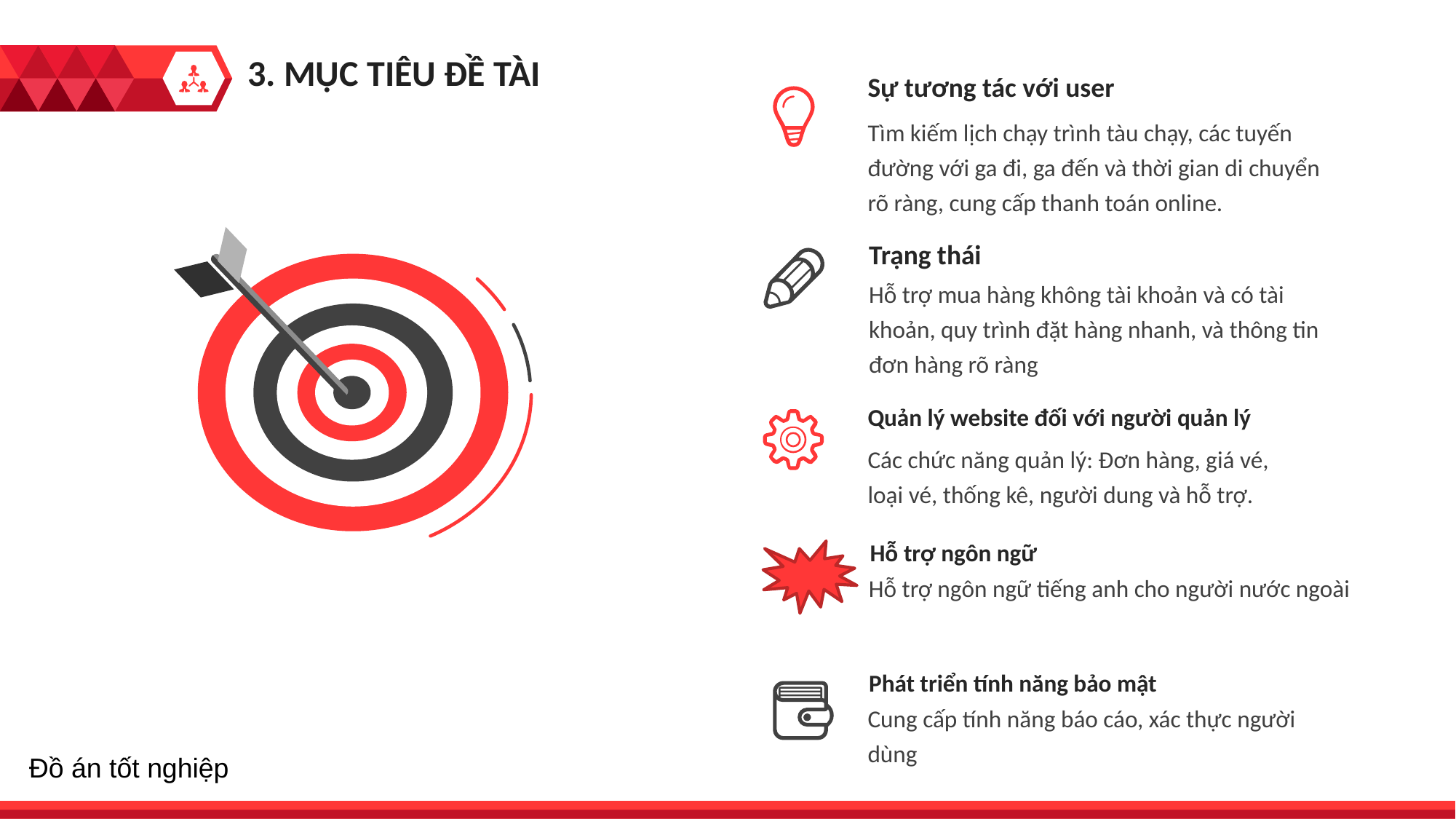

3. MỤC TIÊU ĐỀ TÀI
Sự tương tác với user
Tìm kiếm lịch chạy trình tàu chạy, các tuyến đường với ga đi, ga đến và thời gian di chuyển rõ ràng, cung cấp thanh toán online.

Trạng thái
Hỗ trợ mua hàng không tài khoản và có tài khoản, quy trình đặt hàng nhanh, và thông tin đơn hàng rõ ràng

Quản lý website đối với người quản lý
Các chức năng quản lý: Đơn hàng, giá vé, loại vé, thống kê, người dung và hỗ trợ.

Hỗ trợ ngôn ngữ
Hỗ trợ ngôn ngữ tiếng anh cho người nước ngoài

Phát triển tính năng bảo mật
Cung cấp tính năng báo cáo, xác thực người dùng

Đồ án tốt nghiệp